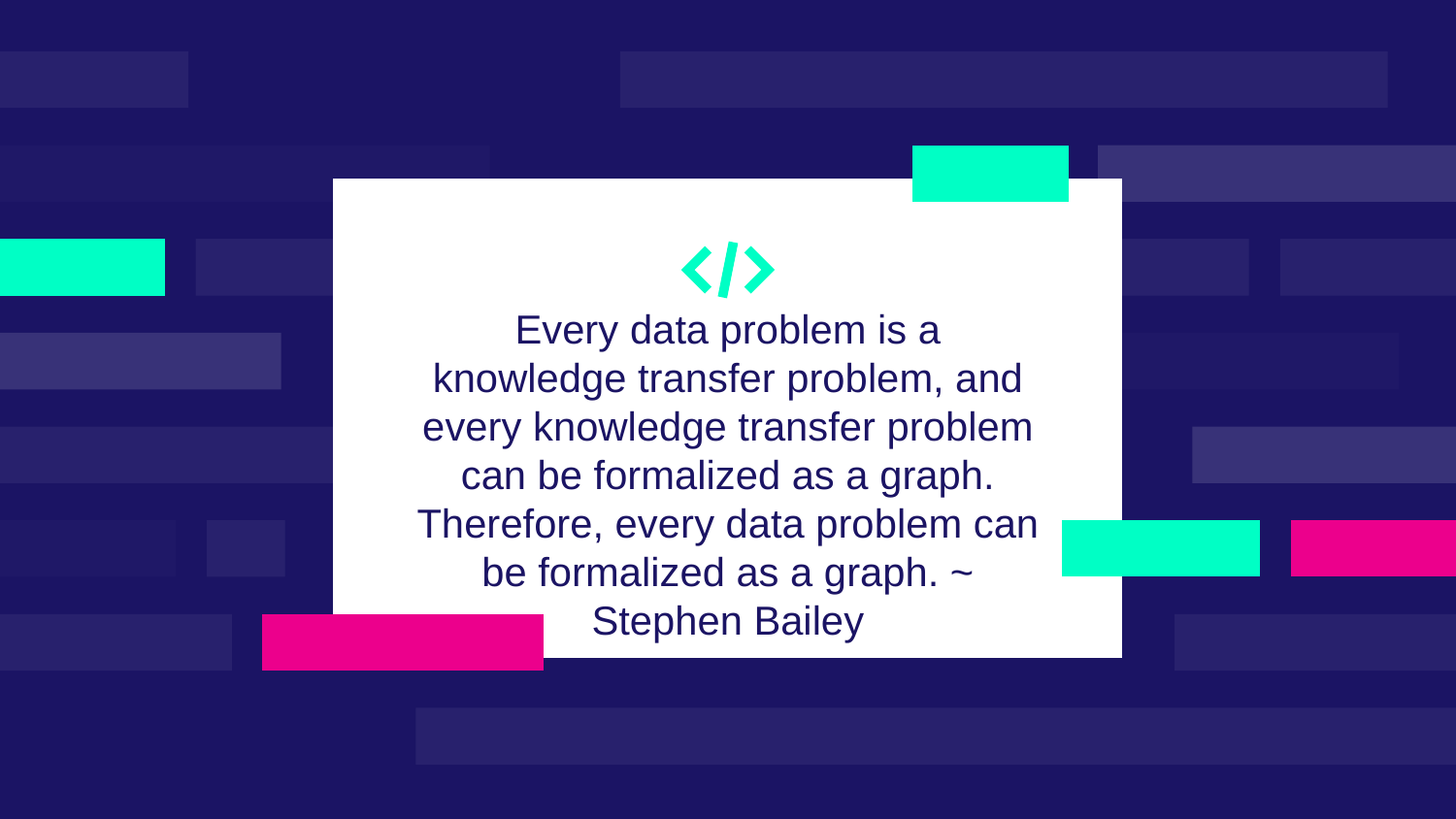

# Every data problem is a knowledge transfer problem, and every knowledge transfer problem can be formalized as a graph. Therefore, every data problem can be formalized as a graph. ~ Stephen Bailey